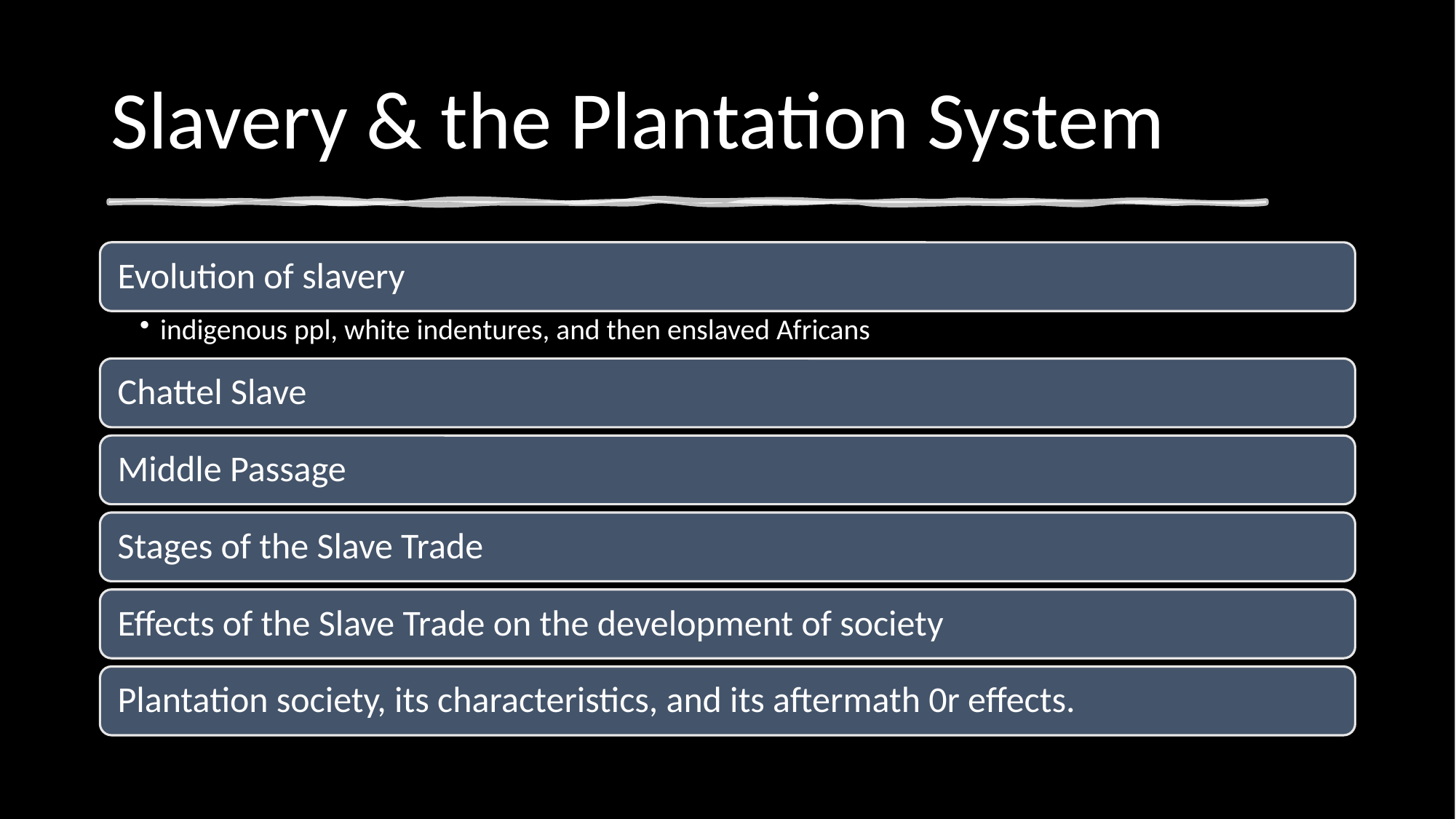

# Slavery & the Plantation System

Evolution of slavery
indigenous ppl, white indentures, and then enslaved Africans
Chattel Slave
Middle Passage
Stages of the Slave Trade
Effects of the Slave Trade on the development of society
Plantation society, its characteristics, and its aftermath 0r effects.